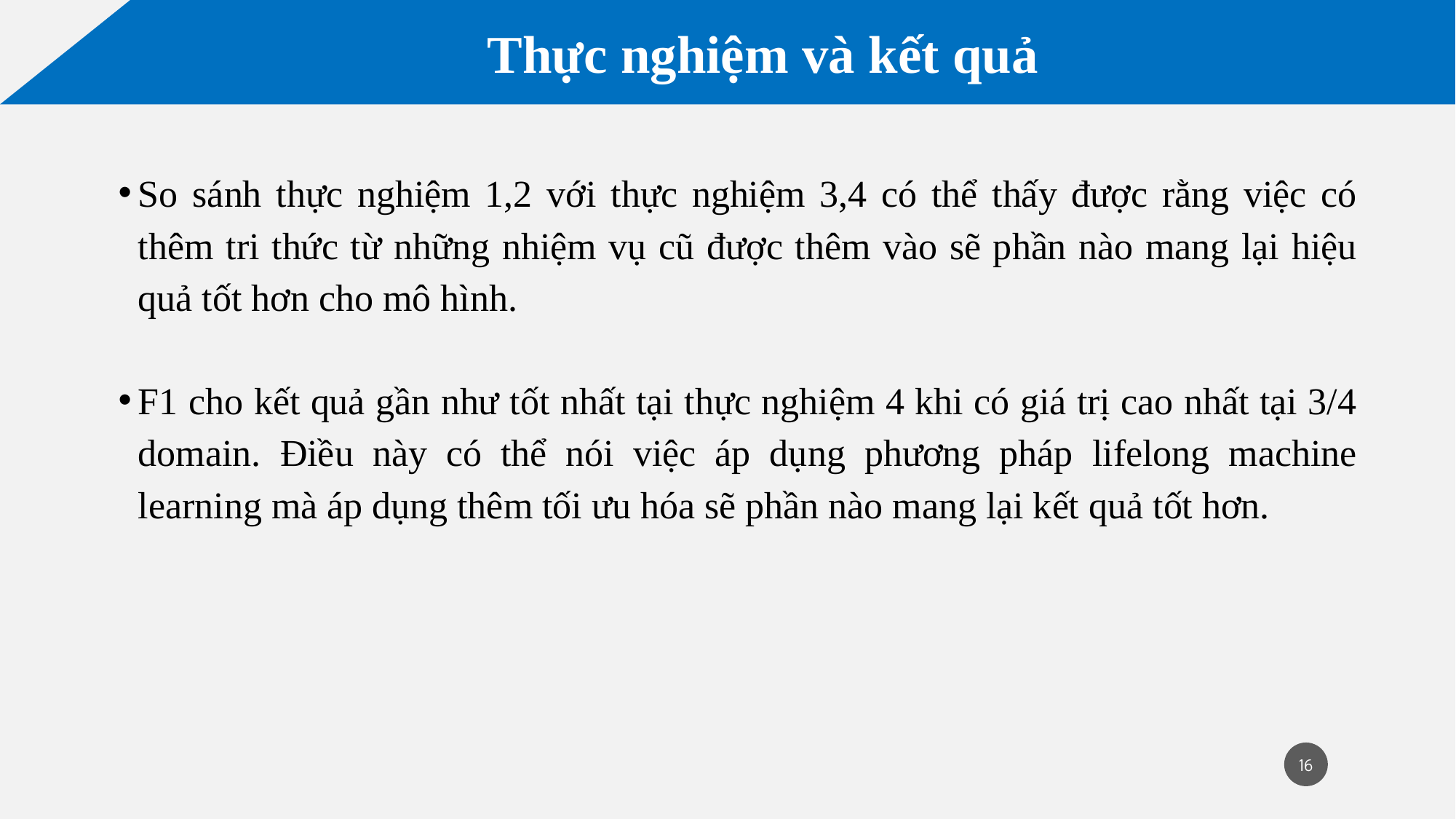

Thực nghiệm và kết quả
So sánh thực nghiệm 1,2 với thực nghiệm 3,4 có thể thấy được rằng việc có thêm tri thức từ những nhiệm vụ cũ được thêm vào sẽ phần nào mang lại hiệu quả tốt hơn cho mô hình.

F1 cho kết quả gần như tốt nhất tại thực nghiệm 4 khi có giá trị cao nhất tại 3/4 domain. Điều này có thể nói việc áp dụng phương pháp lifelong machine learning mà áp dụng thêm tối ưu hóa sẽ phần nào mang lại kết quả tốt hơn.

16